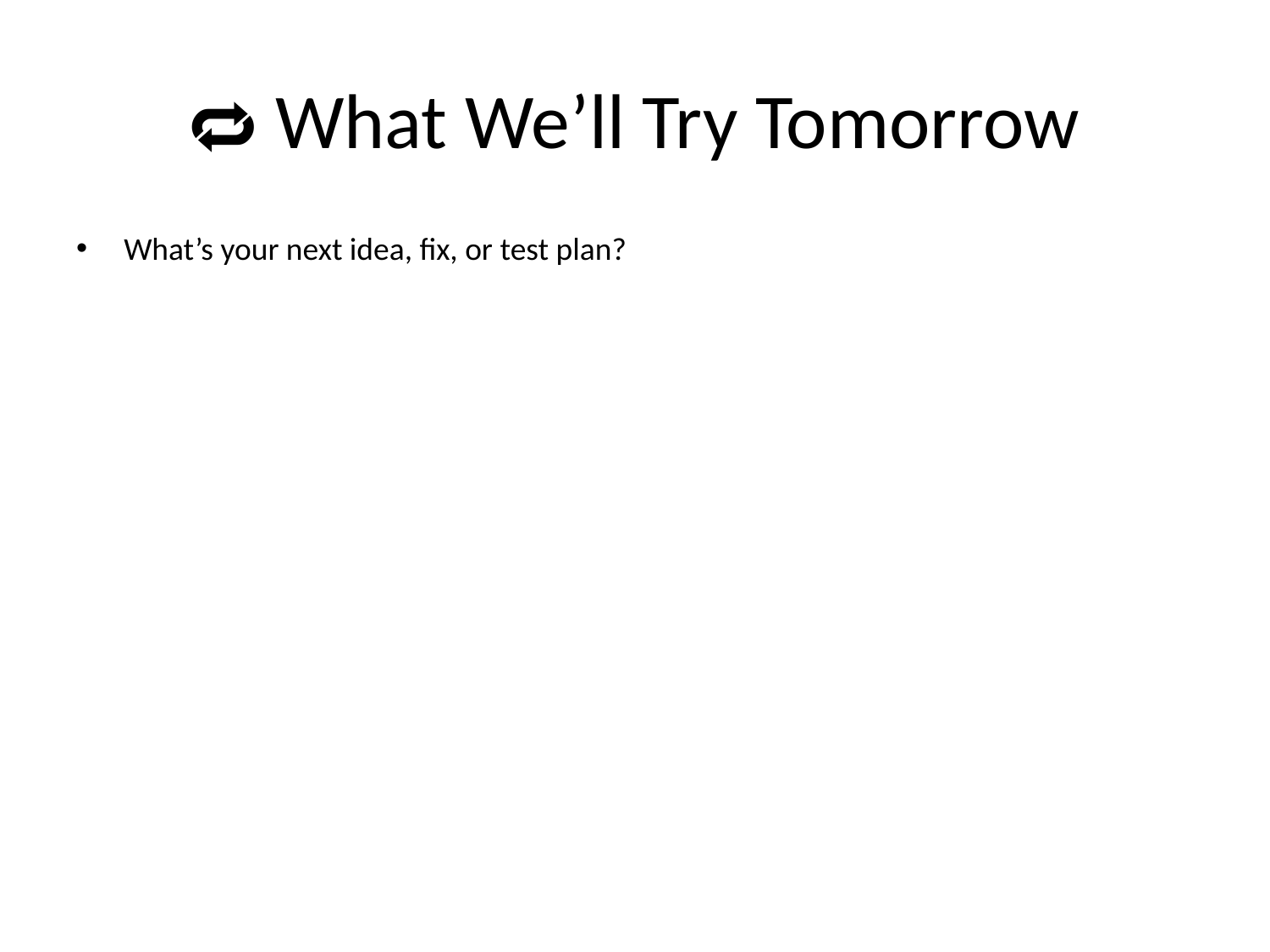

# 🔁 What We’ll Try Tomorrow
What’s your next idea, fix, or test plan?